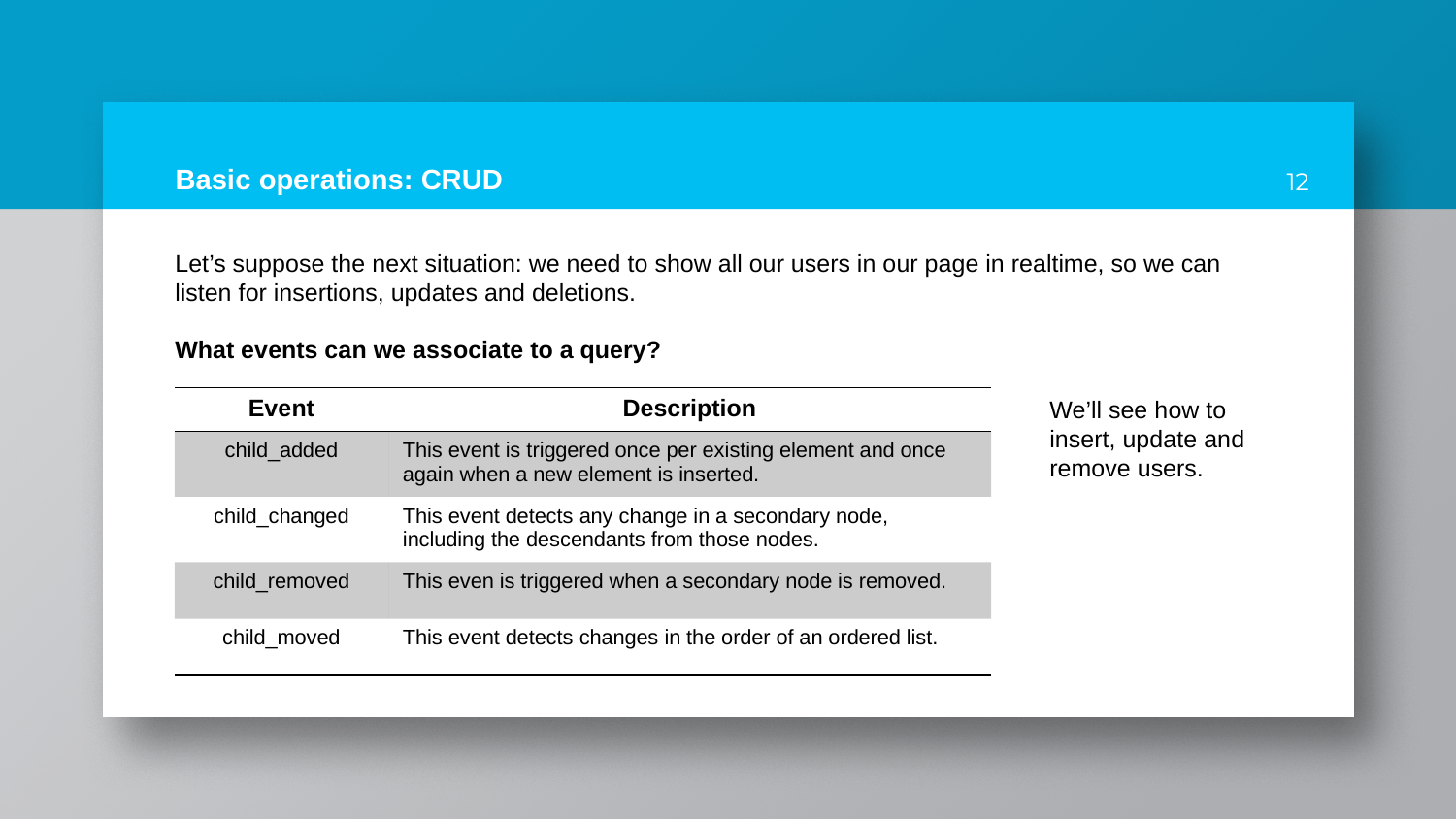

# Basic operations: CRUD
12
Let’s suppose the next situation: we need to show all our users in our page in realtime, so we can listen for insertions, updates and deletions.

What events can we associate to a query?
We’ll see how to insert, update and remove users.
| Event | Description |
| --- | --- |
| child\_added | This event is triggered once per existing element and once again when a new element is inserted. |
| child\_changed | This event detects any change in a secondary node, including the descendants from those nodes. |
| child\_removed | This even is triggered when a secondary node is removed. |
| child\_moved | This event detects changes in the order of an ordered list. |